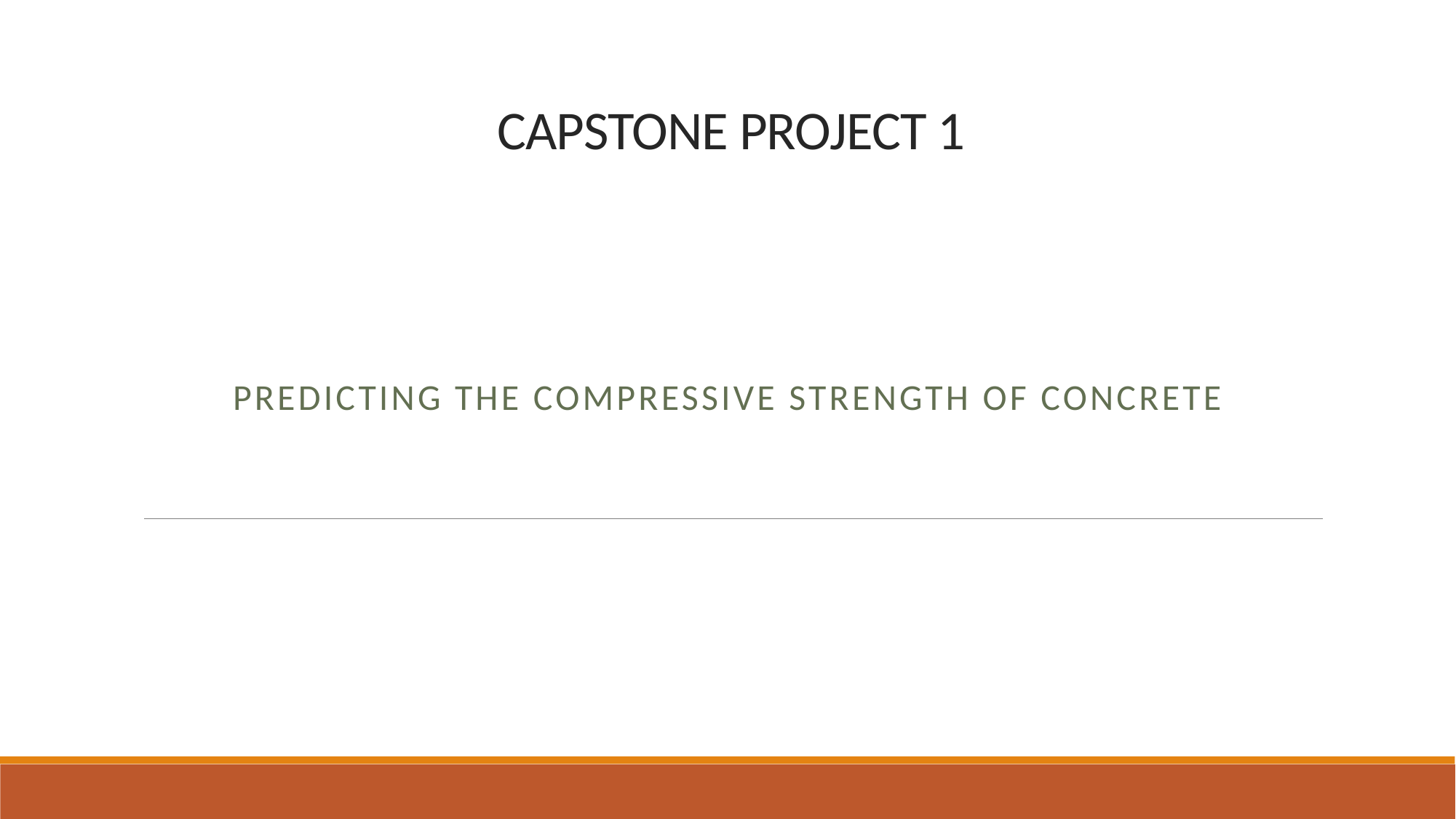

# CAPSTONE PROJECT 1
Predicting the compressive strength of concrete